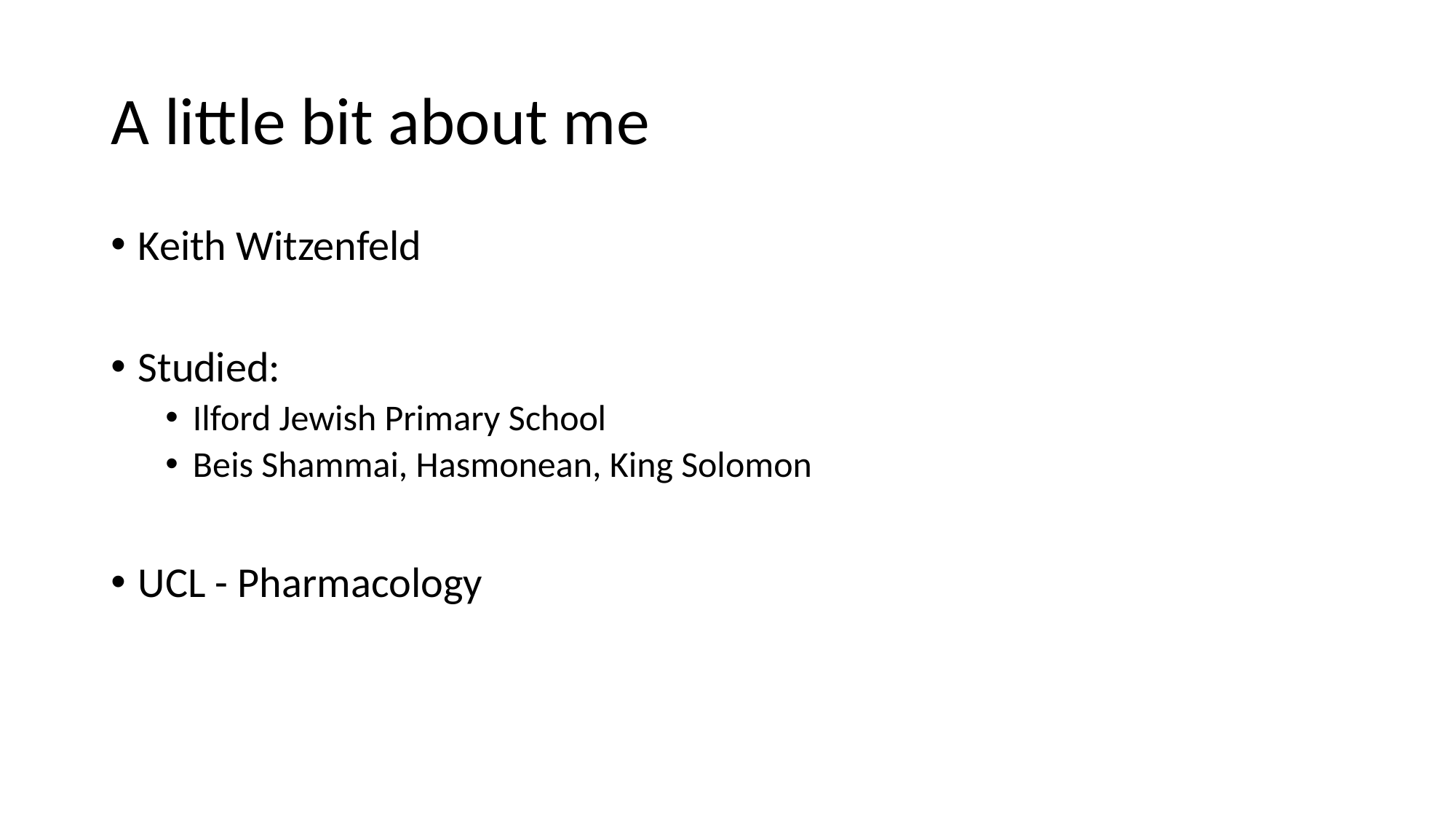

# A little bit about me
Keith Witzenfeld

Studied:
Ilford Jewish Primary School
Beis Shammai, Hasmonean, King Solomon

UCL - Pharmacology